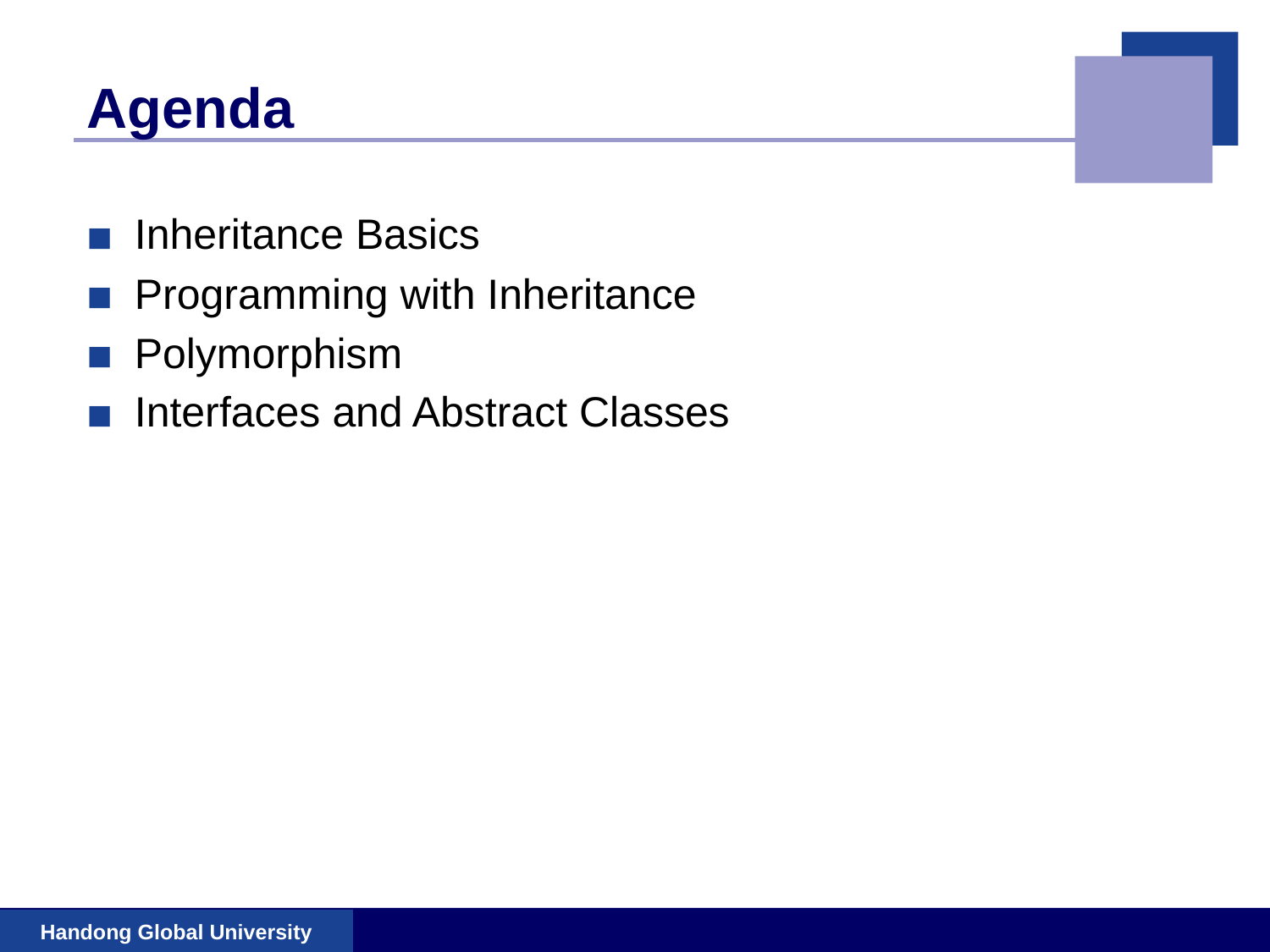

# Agenda
Inheritance Basics
Programming with Inheritance
Polymorphism
Interfaces and Abstract Classes